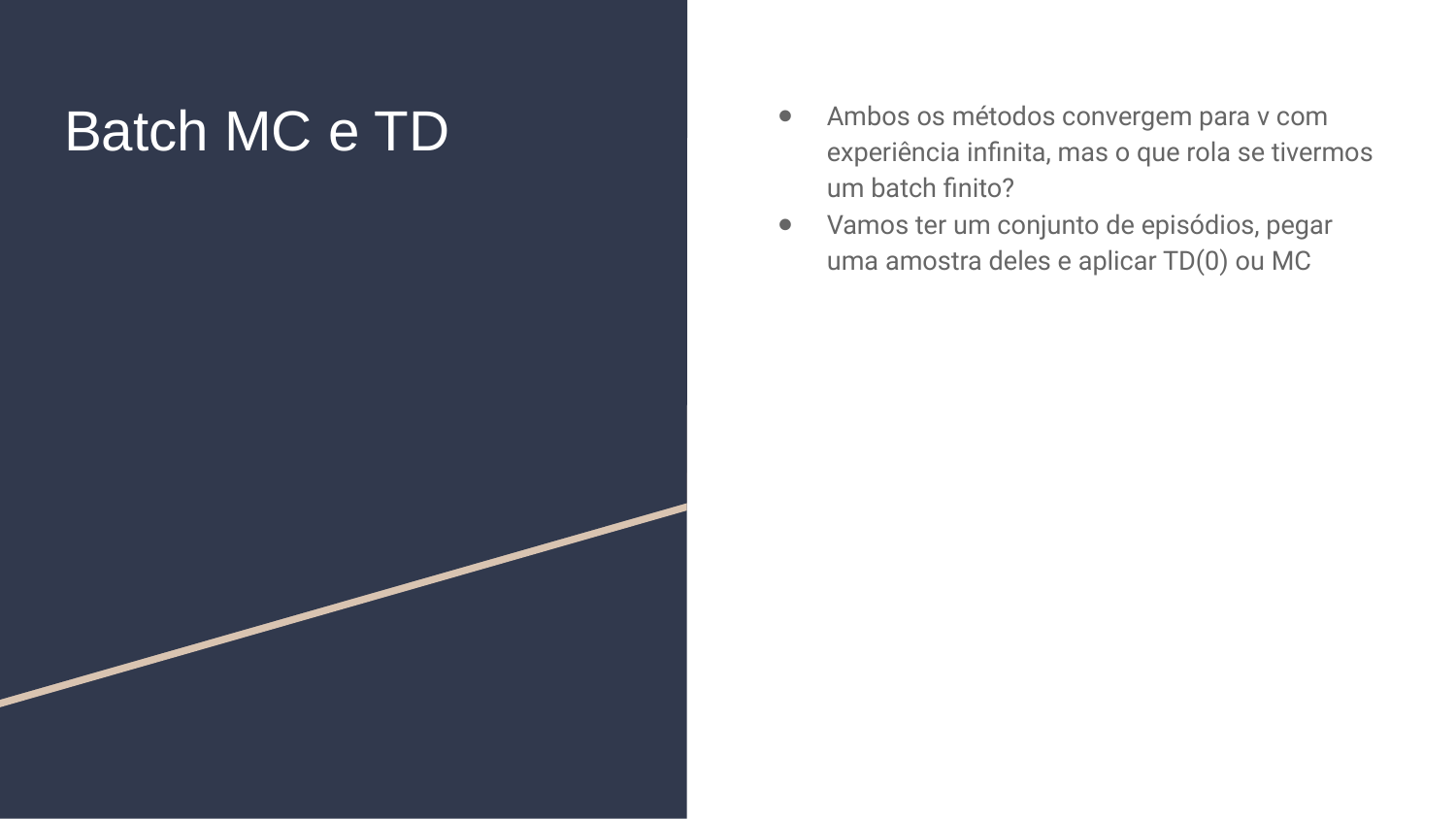

# Batch MC e TD
Ambos os métodos convergem para v com experiência infinita, mas o que rola se tivermos um batch finito?
Vamos ter um conjunto de episódios, pegar uma amostra deles e aplicar TD(0) ou MC